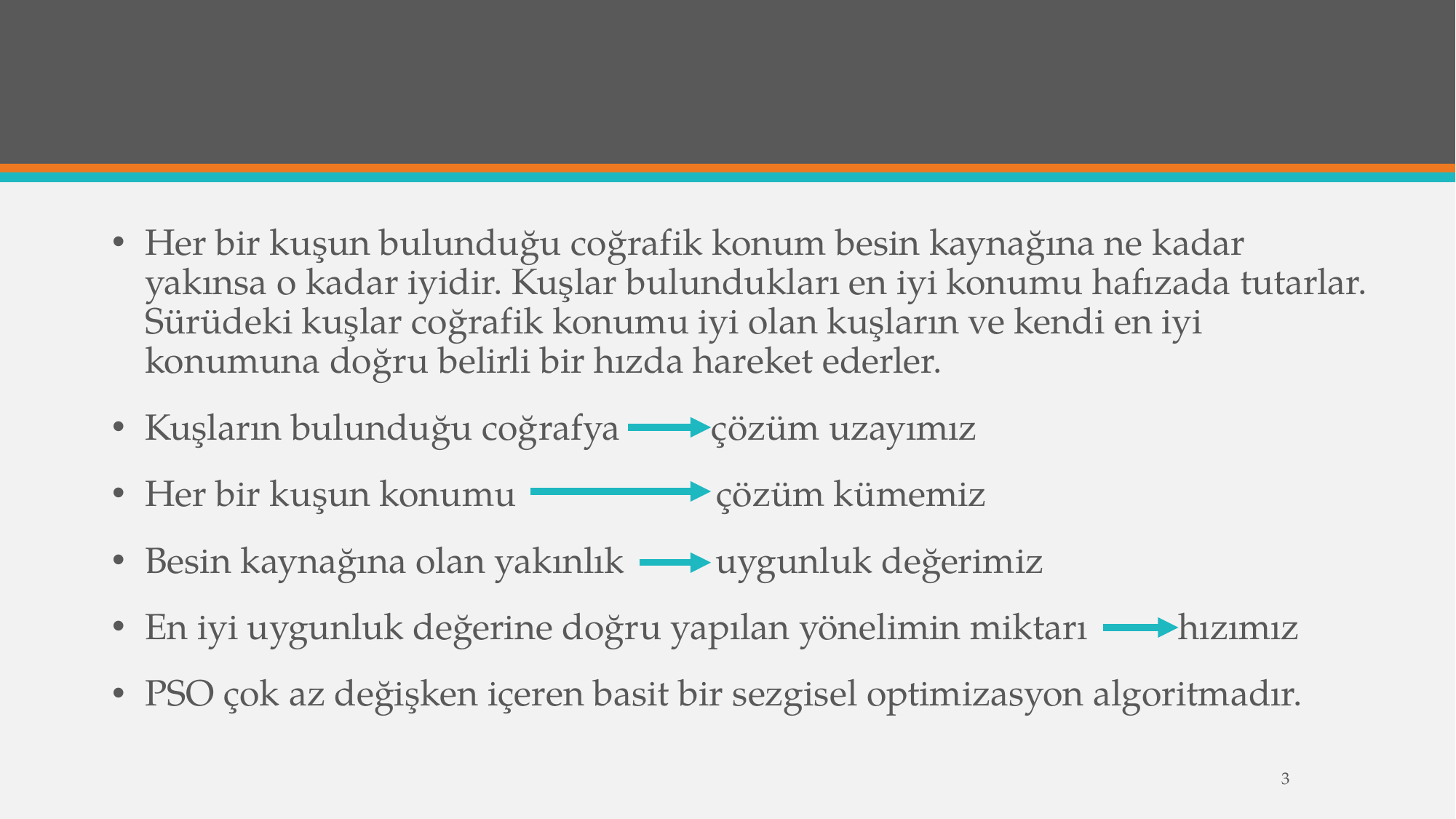

Her bir kuşun bulunduğu coğrafik konum besin kaynağına ne kadar yakınsa o kadar iyidir. Kuşlar bulundukları en iyi konumu hafızada tutarlar. Sürüdeki kuşlar coğrafik konumu iyi olan kuşların ve kendi en iyi konumuna doğru belirli bir hızda hareket ederler.
Kuşların bulunduğu coğrafya          çözüm uzayımız
Her bir kuşun konumu                      çözüm kümemiz
Besin kaynağına olan yakınlık          uygunluk değerimiz
En iyi uygunluk değerine doğru yapılan yönelimin miktarı          hızımız
PSO çok az değişken içeren basit bir sezgisel optimizasyon algoritmadır.
3